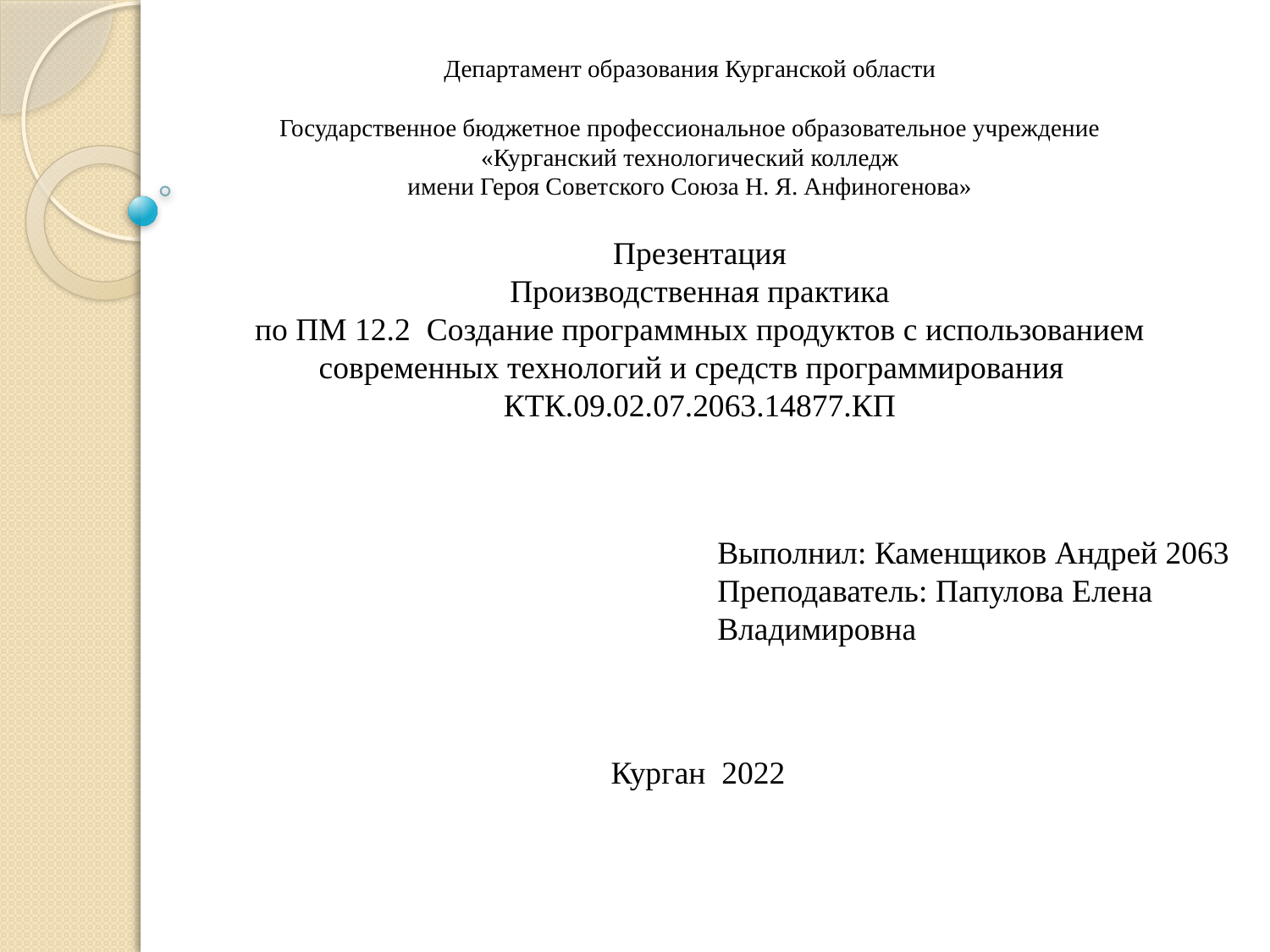

Департамент образования Курганской области

Государственное бюджетное профессиональное образовательное учреждение
«Курганский технологический колледж
имени Героя Советского Союза Н. Я. Анфиногенова»

Презентация
Производственная практика
по ПМ 12.2  Создание программных продуктов с использованием современных технологий и средств программирования
КТК.09.02.07.2063.14877.КП

Выполнил: Каменщиков Андрей 2063
Преподаватель: Папулова Елена Владимировна

       Курган  2022